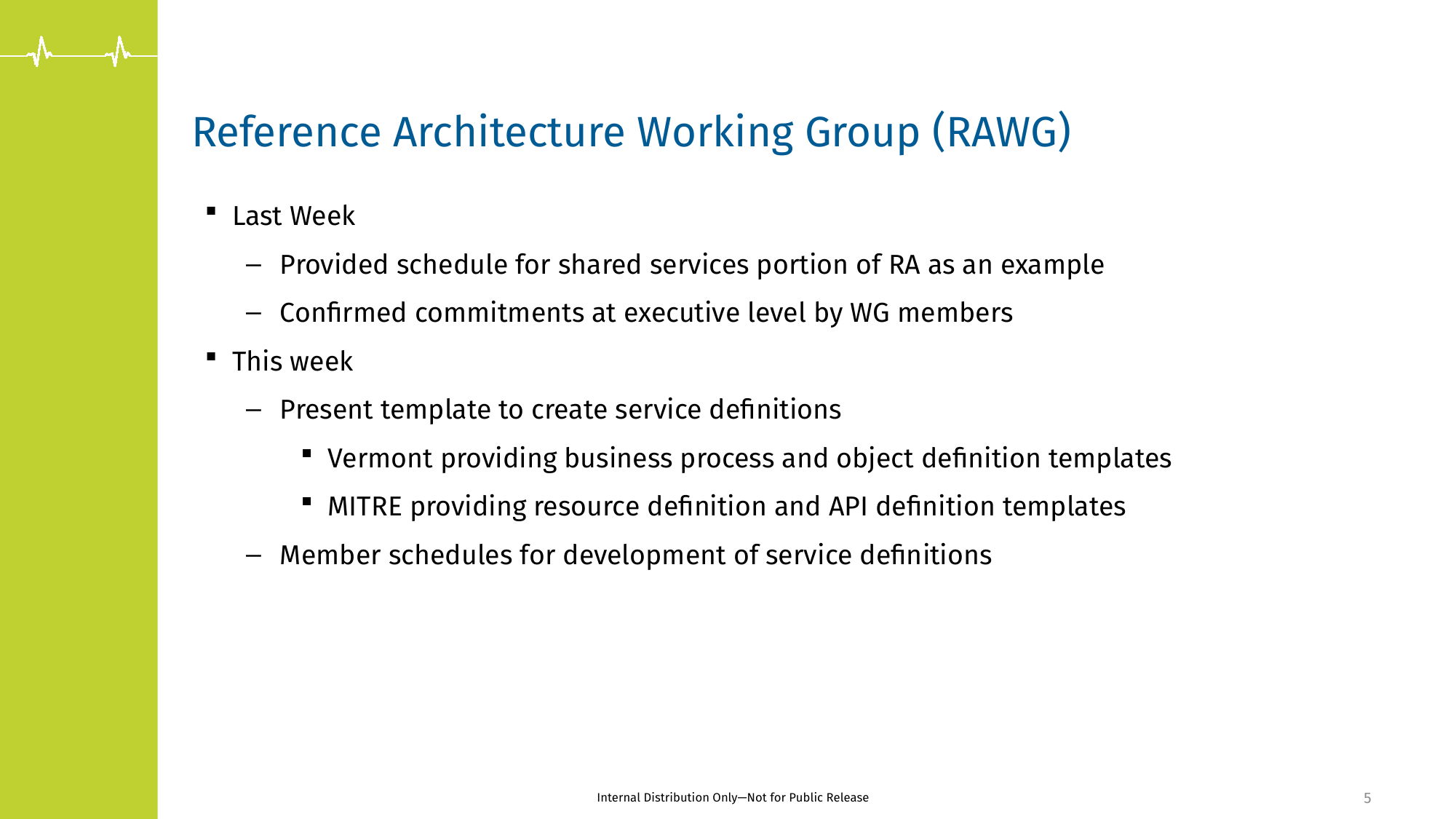

# Reference Architecture Working Group (RAWG)
Last Week
Provided schedule for shared services portion of RA as an example
Confirmed commitments at executive level by WG members
This week
Present template to create service definitions
Vermont providing business process and object definition templates
MITRE providing resource definition and API definition templates
Member schedules for development of service definitions
5